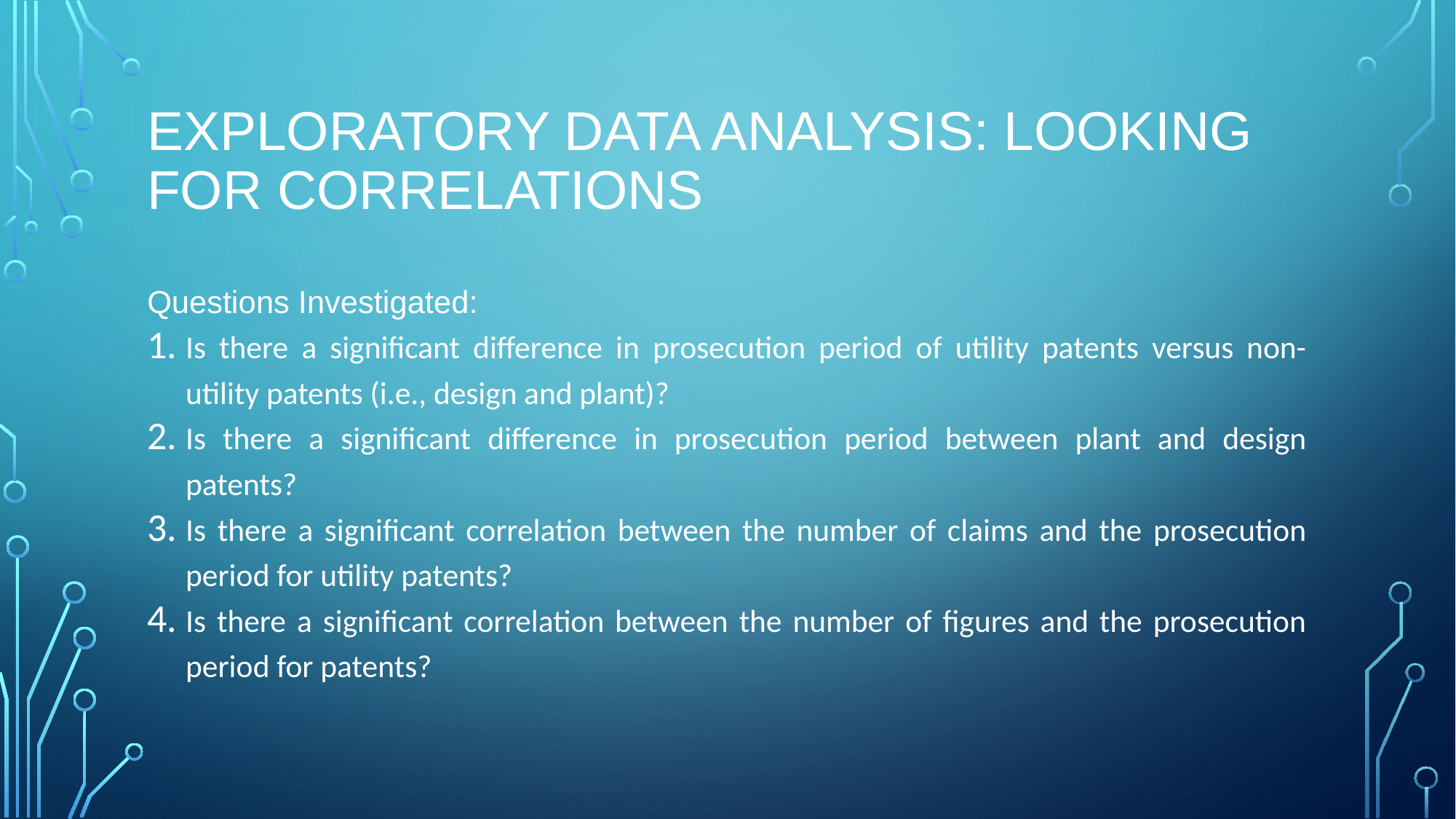

# Exploratory Data Analysis: looking for correlations
Questions Investigated:
Is there a significant difference in prosecution period of utility patents versus non-utility patents (i.e., design and plant)?
Is there a significant difference in prosecution period between plant and design patents?
Is there a significant correlation between the number of claims and the prosecution period for utility patents?
Is there a significant correlation between the number of figures and the prosecution period for patents?